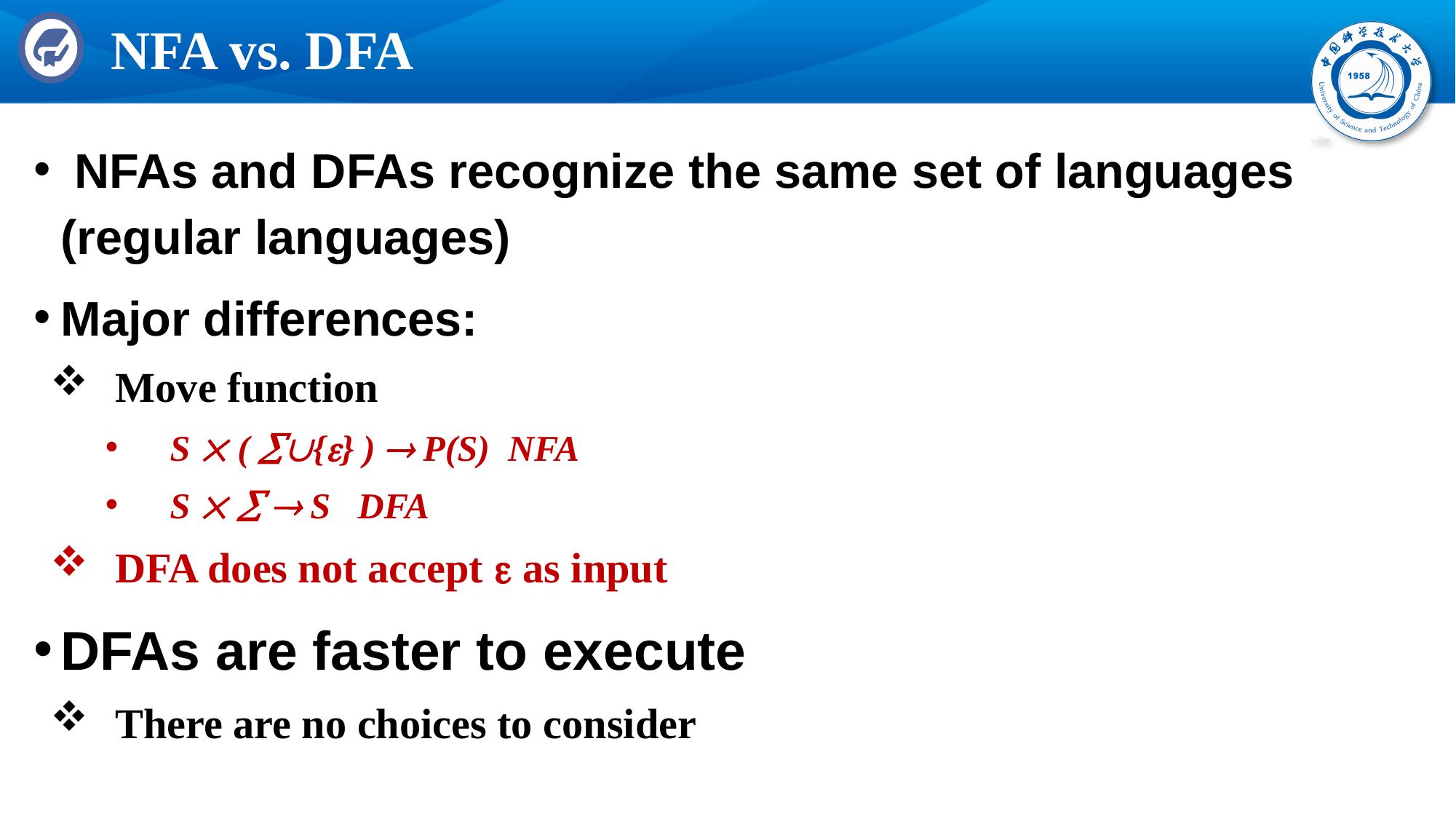

# NFA vs. DFA
 NFAs and DFAs recognize the same set of languages (regular languages)
Major differences:
Move function
S × ( ∑∪{ε} ) → P(S)  NFA
S × ∑ → S   DFA
DFA does not accept ε as input
DFAs are faster to execute
There are no choices to consider